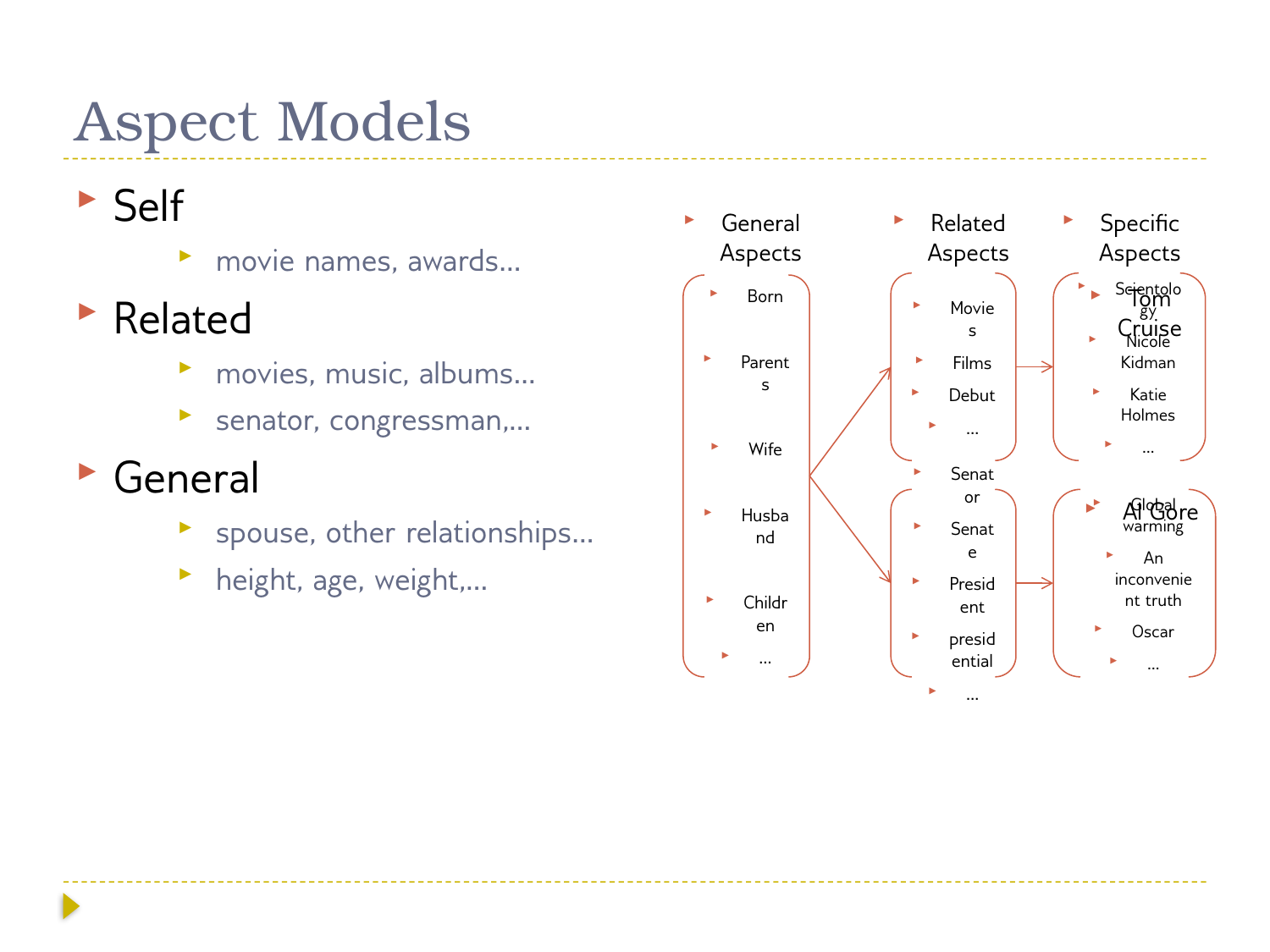

# Aspect Models
Self
movie names, awards…
Related
movies, music, albums…
senator, congressman,…
General
spouse, other relationships…
height, age, weight,…
General Aspects
Related Aspects
Specific Aspects
Movies
Films
Debut
…
Scientology
Nicole Kidman
Katie Holmes
…
Born

Parents

Wife

Husband

Children
…
Tom Cruise
Al Gore
Senator
Senate
President
presidential
…
Global warming
An inconvenient truth
Oscar
…